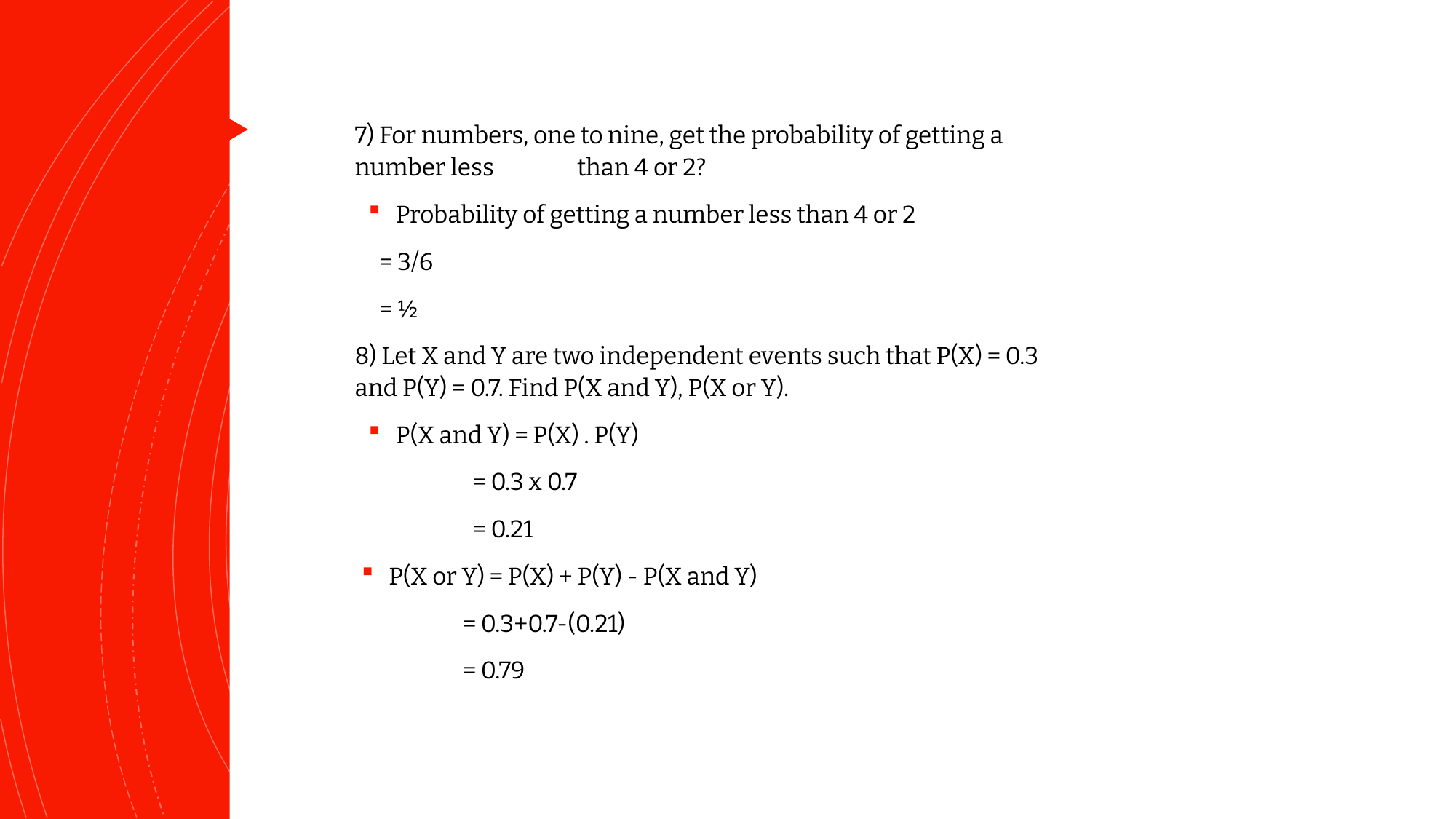

#
7) For numbers, one to nine, get the probability of getting a number less                 than 4 or 2?
Probability of getting a number less than 4 or 2
     = 3/6
     = ½
8) Let X and Y are two independent events such that P(X) = 0.3 and P(Y) = 0.7. Find P(X and Y), P(X or Y).
P(X and Y) = P(X) . P(Y)
                        = 0.3 x 0.7
                        = 0.21
P(X or Y) = P(X) + P(Y) - P(X and Y)
                      = 0.3+0.7-(0.21)
                      = 0.79